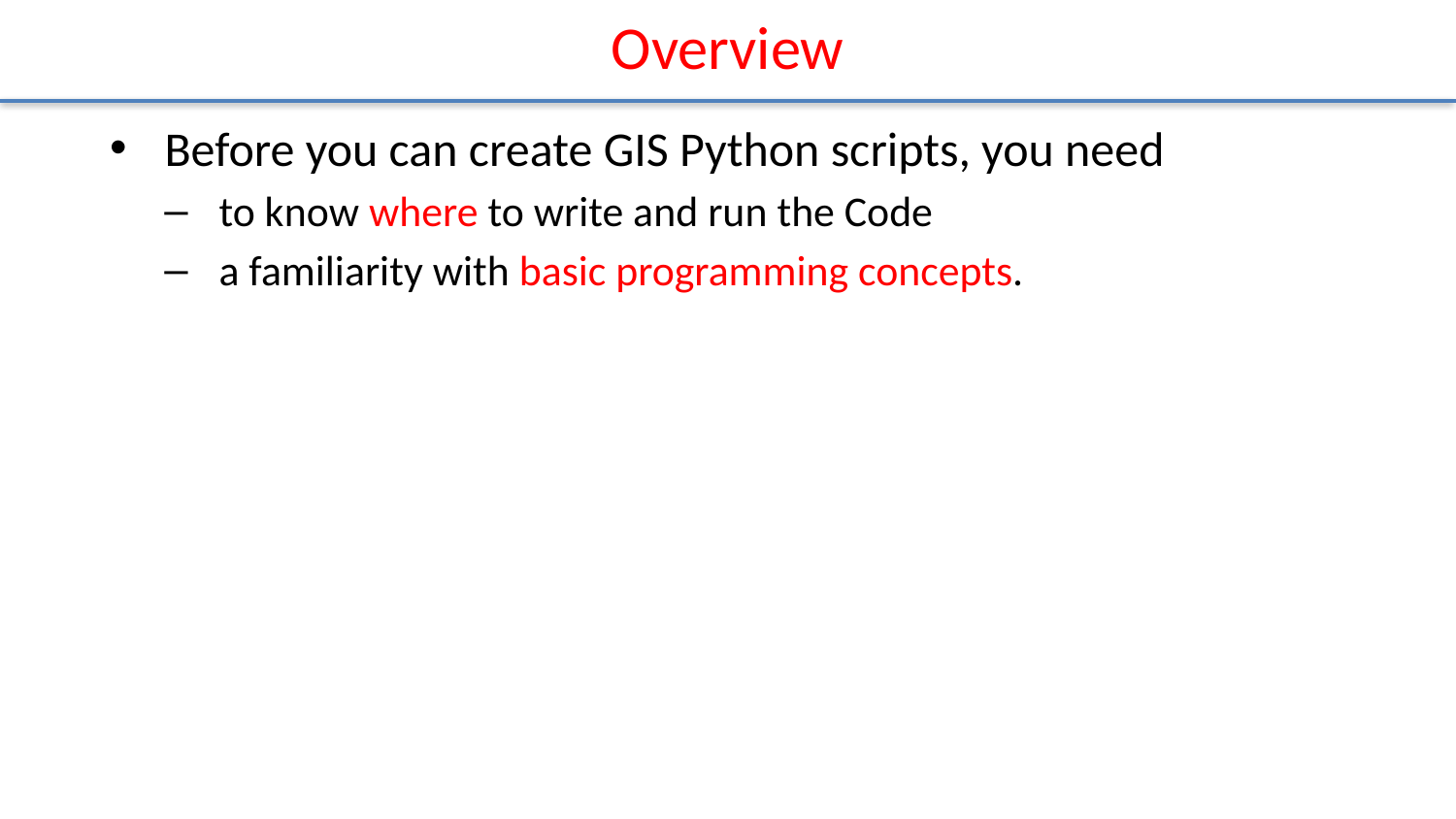

# Overview
Before you can create GIS Python scripts, you need
to know where to write and run the Code
a familiarity with basic programming concepts.